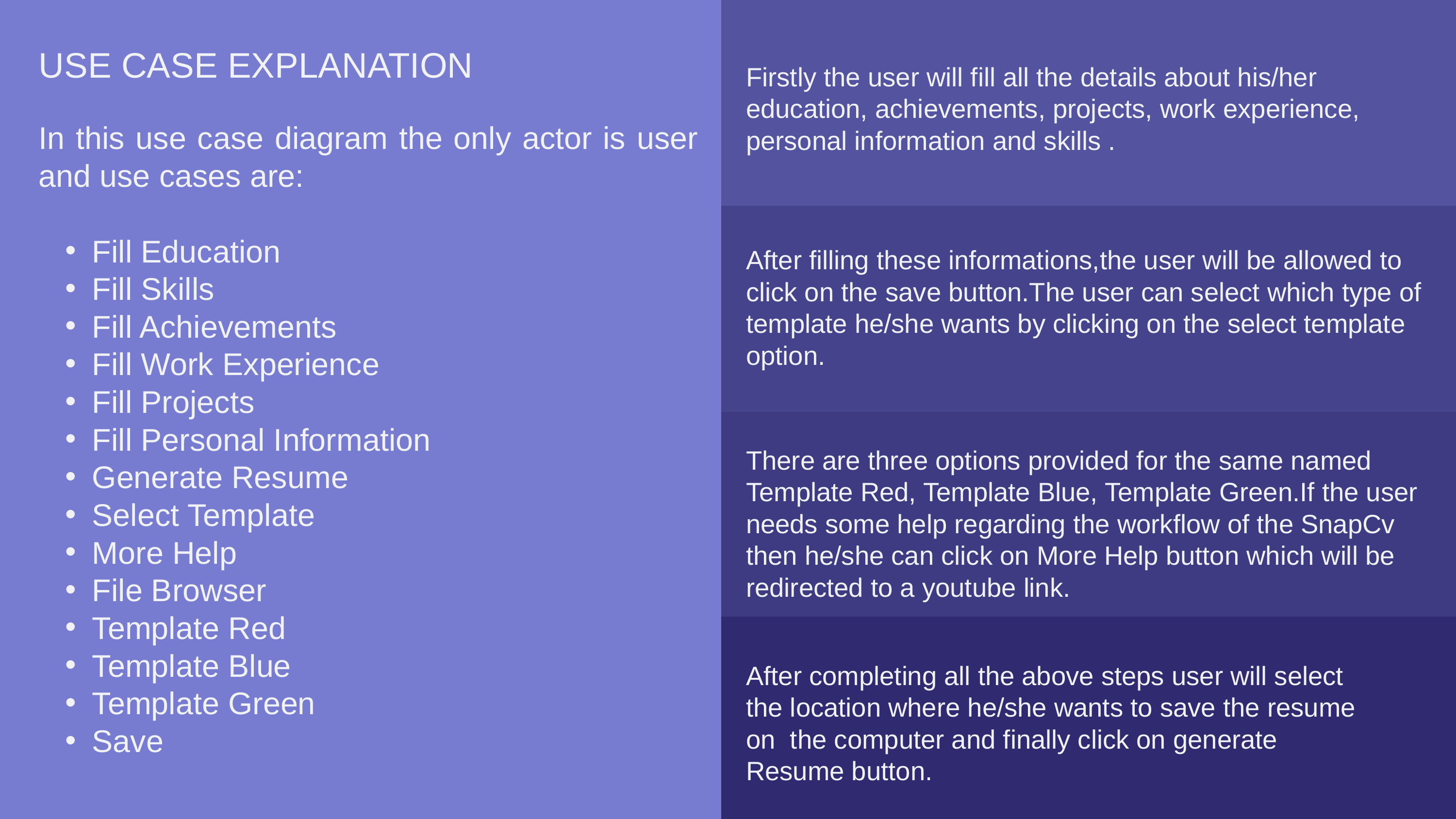

USE CASE EXPLANATION

Firstly the user will fill all the details about his/her education, achievements, projects, work experience, personal information and skills .

In this use case diagram the only actor is user and use cases are:

Fill Education
Fill Skills
Fill Achievements
Fill Work Experience
Fill Projects
Fill Personal Information
Generate Resume
Select Template
More Help
File Browser
Template Red
Template Blue
Template Green
Save

After filling these informations,the user will be allowed to click on the save button.The user can select which type of template he/she wants by clicking on the select template option.

There are three options provided for the same named Template Red, Template Blue, Template Green.If the user needs some help regarding the workflow of the SnapCv then he/she can click on More Help button which will be redirected to a youtube link.

After completing all the above steps user will select the location where he/she wants to save the resume on  the computer and finally click on generate Resume button.